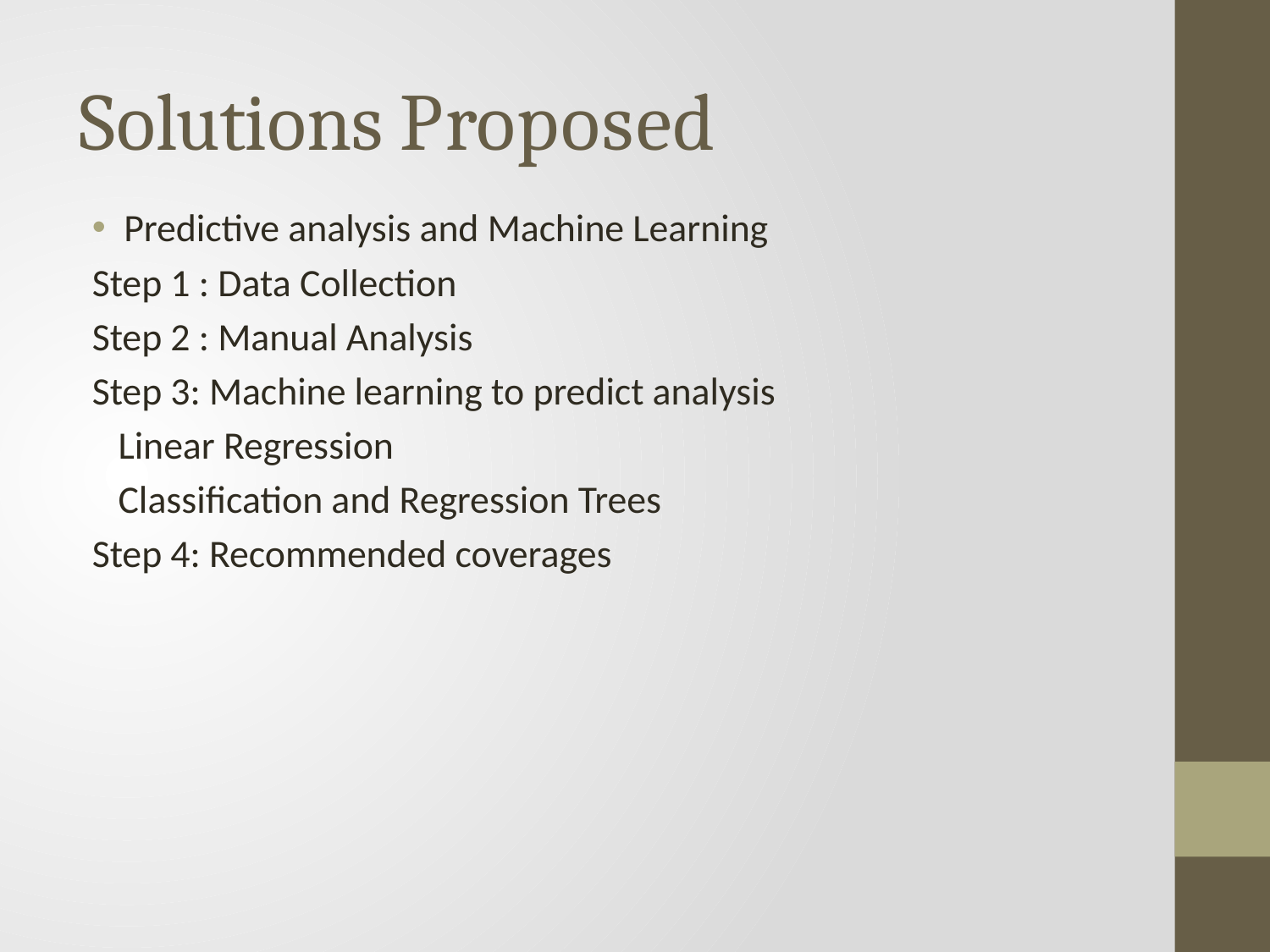

# Solutions Proposed
Predictive analysis and Machine Learning
Step 1 : Data Collection
Step 2 : Manual Analysis
Step 3: Machine learning to predict analysis
   Linear Regression
   Classification and Regression Trees
Step 4: Recommended coverages